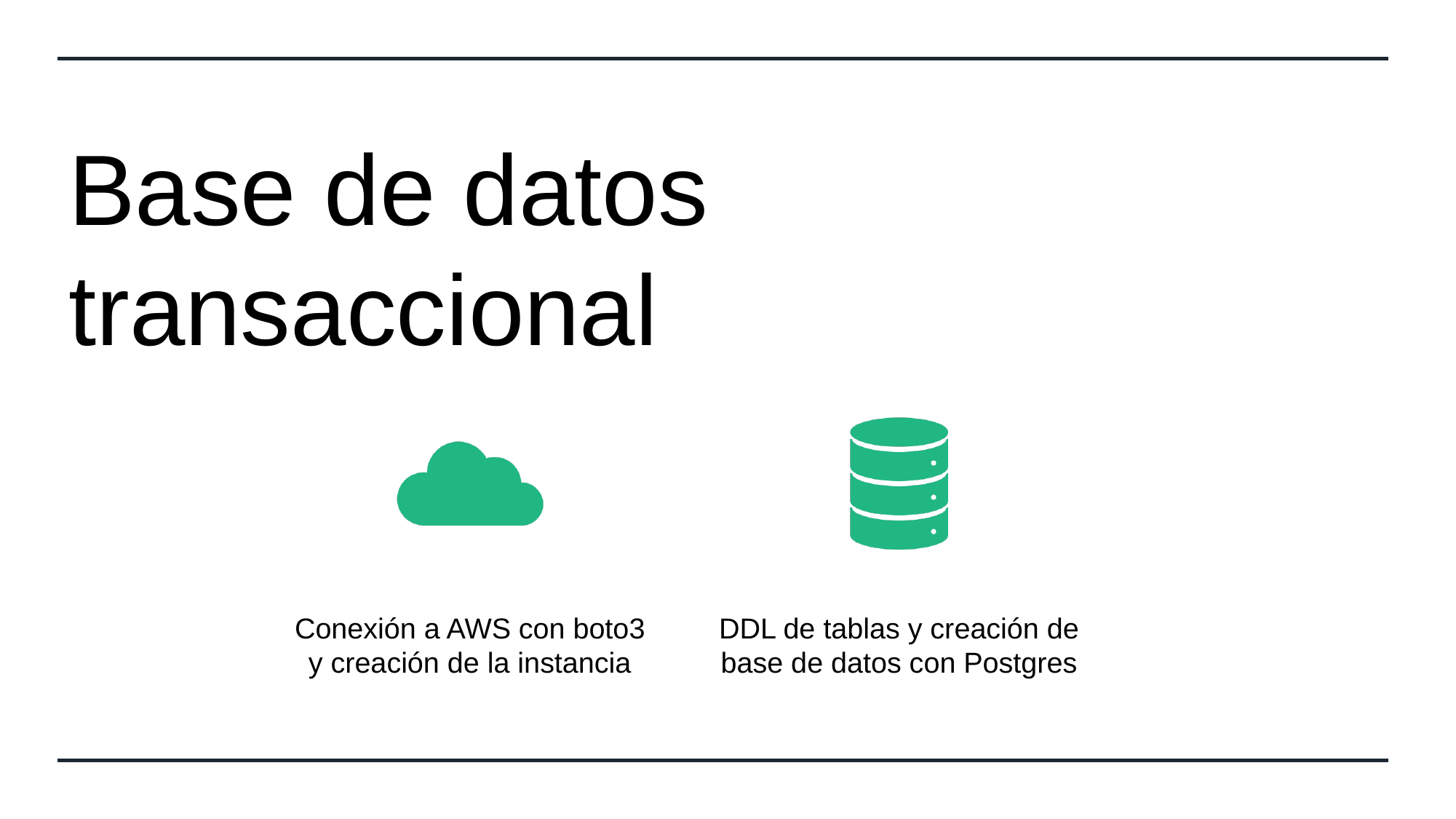

# Base de datos transaccional
Conexión a AWS con boto3 y creación de la instancia
DDL de tablas y creación de base de datos con Postgres